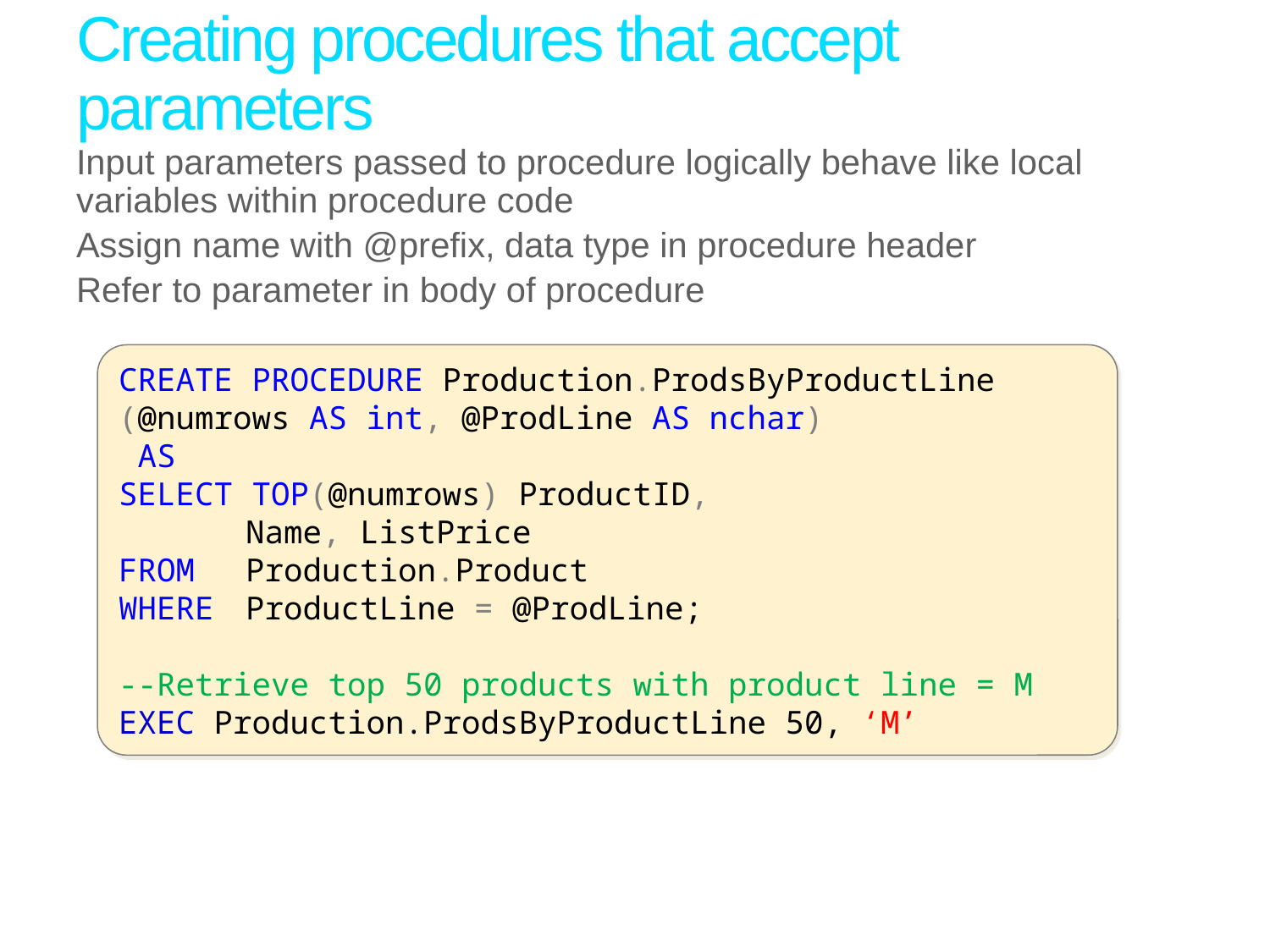

# Creating procedures that accept parameters
Input parameters passed to procedure logically behave like local variables within procedure code
Assign name with @prefix, data type in procedure header
Refer to parameter in body of procedure
CREATE PROCEDURE Production.ProdsByProductLine
(@numrows AS int, @ProdLine AS nchar)
 AS
SELECT TOP(@numrows) ProductID,
	Name, ListPrice
FROM 	Production.Product
WHERE 	ProductLine = @ProdLine;

--Retrieve top 50 products with product line = M
EXEC Production.ProdsByProductLine 50, ‘M’